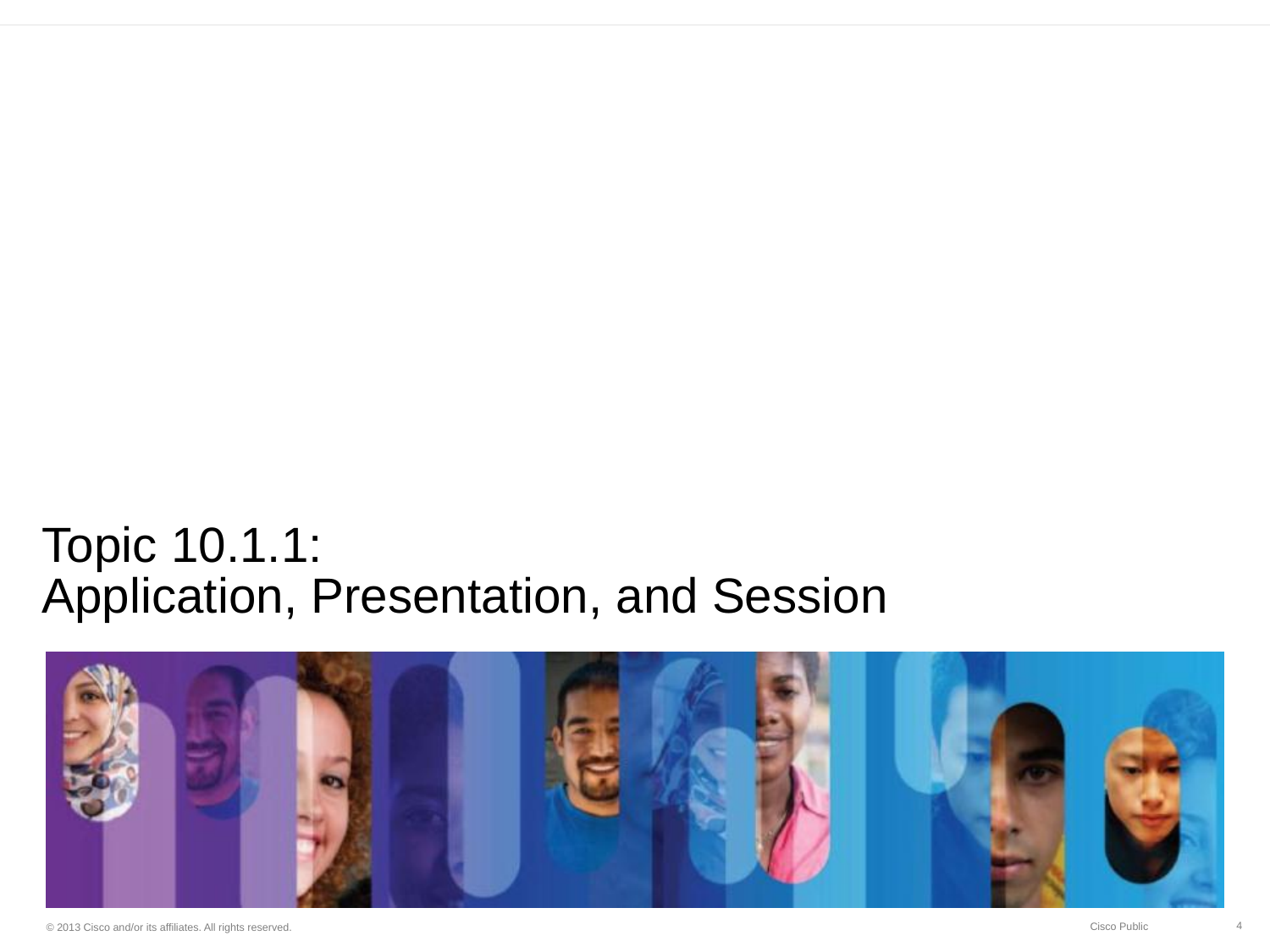

# Topic 10.1.1: Application, Presentation, and Session